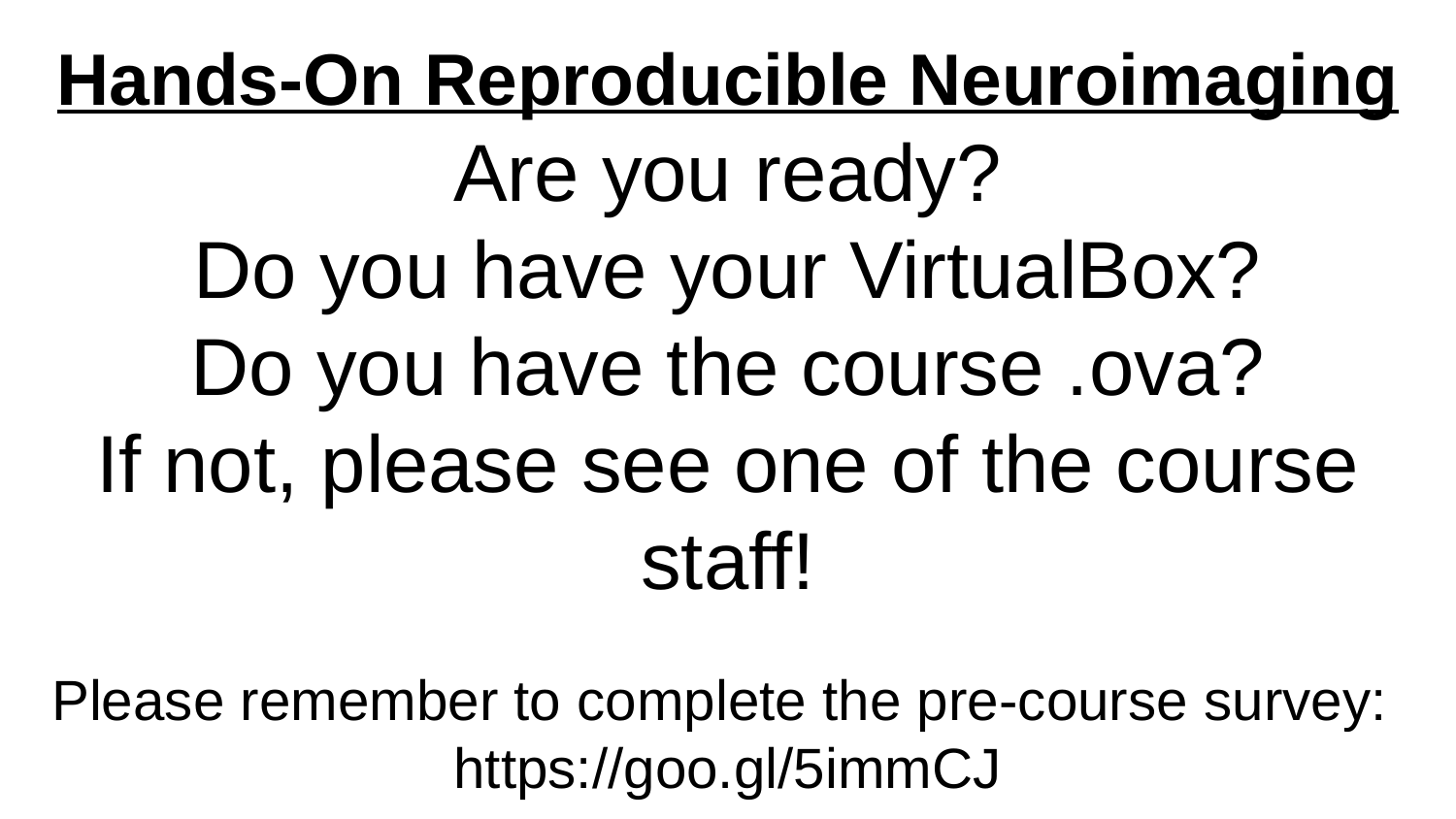

# Hands-On Reproducible Neuroimaging
Are you ready?
Do you have your VirtualBox?
Do you have the course .ova?
If not, please see one of the course staff!

Please remember to complete the pre-course survey:
https://goo.gl/5immCJ